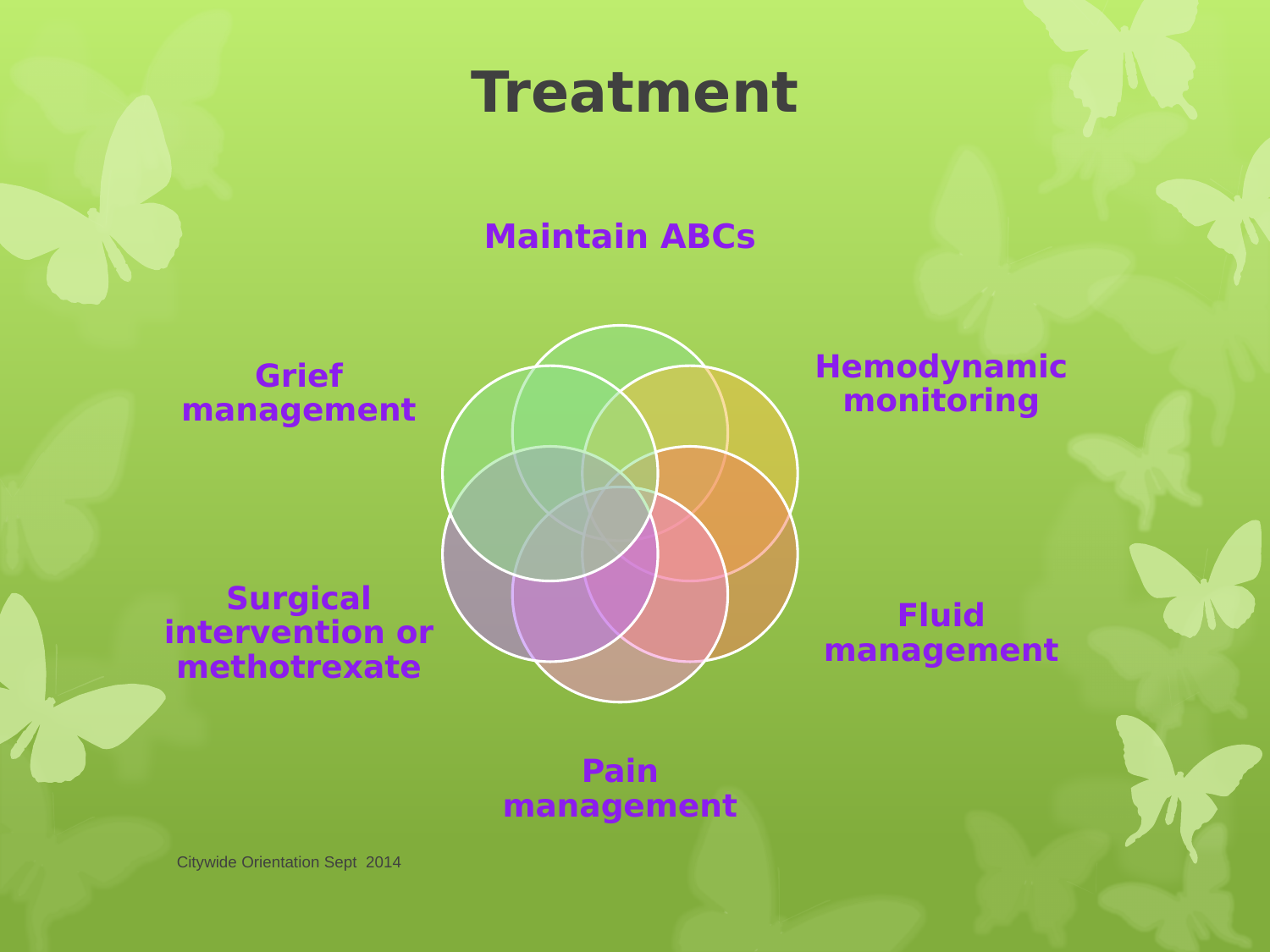

# Treatment
Maintain ABCs
Hemodynamic monitoring
Fluid management
Pain management
Surgical intervention or methotrexate
Grief management
Citywide Orientation Sept  2014